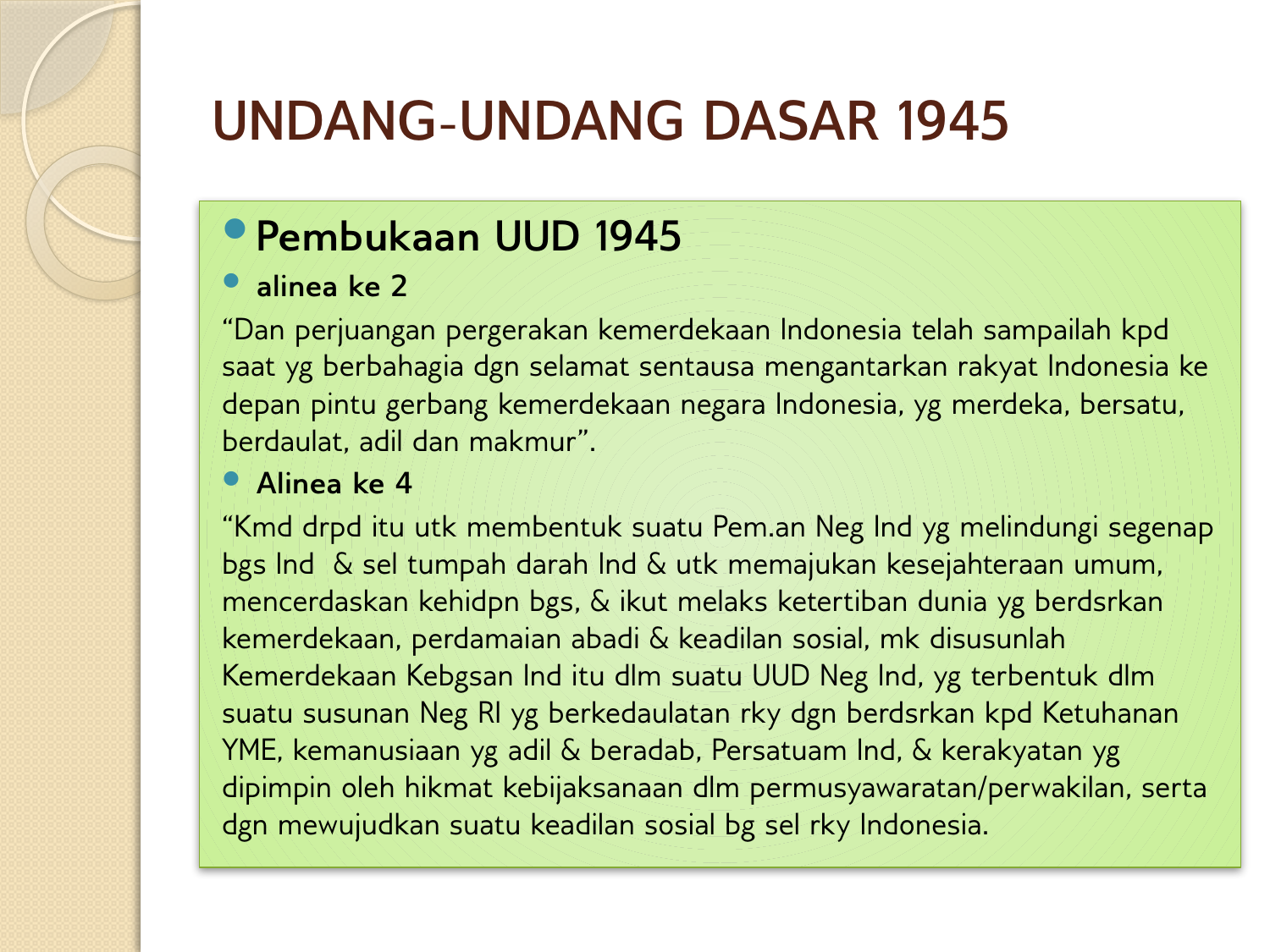

# UNDANG-UNDANG DASAR 1945
Pembukaan UUD 1945
alinea ke 2
“Dan perjuangan pergerakan kemerdekaan Indonesia telah sampailah kpd saat yg berbahagia dgn selamat sentausa mengantarkan rakyat Indonesia ke depan pintu gerbang kemerdekaan negara Indonesia, yg merdeka, bersatu, berdaulat, adil dan makmur”.
Alinea ke 4
“Kmd drpd itu utk membentuk suatu Pem.an Neg Ind yg melindungi segenap bgs Ind  & sel tumpah darah Ind & utk memajukan kesejahteraan umum, mencerdaskan kehidpn bgs, & ikut melaks ketertiban dunia yg berdsrkan kemerdekaan, perdamaian abadi & keadilan sosial, mk disusunlah Kemerdekaan Kebgsan Ind itu dlm suatu UUD Neg Ind, yg terbentuk dlm suatu susunan Neg RI yg berkedaulatan rky dgn berdsrkan kpd Ketuhanan YME, kemanusiaan yg adil & beradab, Persatuam Ind, & kerakyatan yg dipimpin oleh hikmat kebijaksanaan dlm permusyawaratan/perwakilan, serta dgn mewujudkan suatu keadilan sosial bg sel rky Indonesia.